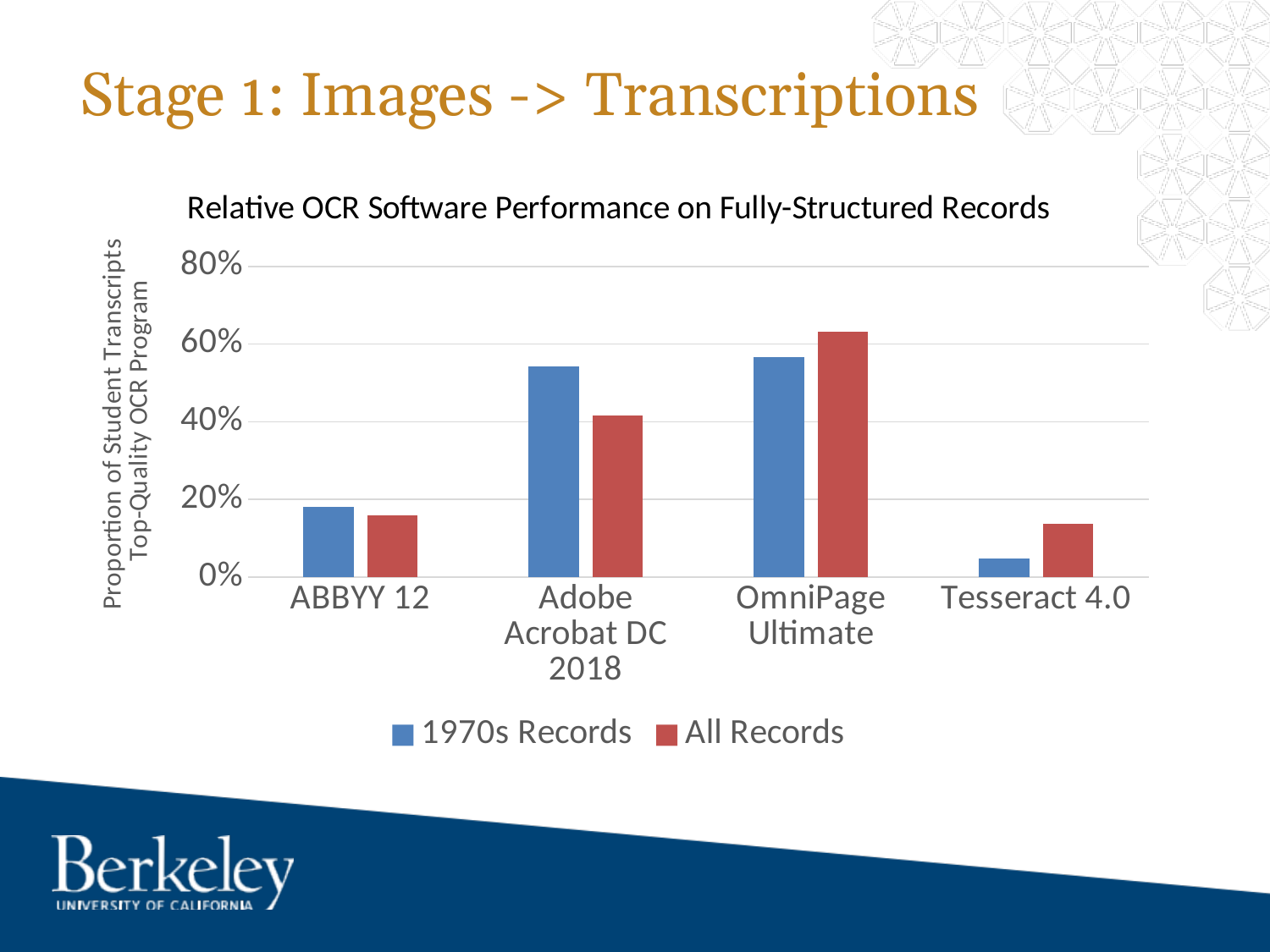

Stage 1: Images -> Transcriptions

### Chart: Relative OCR Software Performance on Fully-Structured Records

| Category | 1970s Records | All Records |
|---|---|---|
| ABBYY 12 | 0.18121092746424594 | 0.15814415308931715 |
| Adobe Acrobat DC 2018 | 0.5425194827438554 | 0.4163469783815498 |
| OmniPage Ultimate | 0.5674402671919158 | 0.6312226384438326 |
| Tesseract 4.0 | 0.04778624646741458 | 0.1363451730829986 |